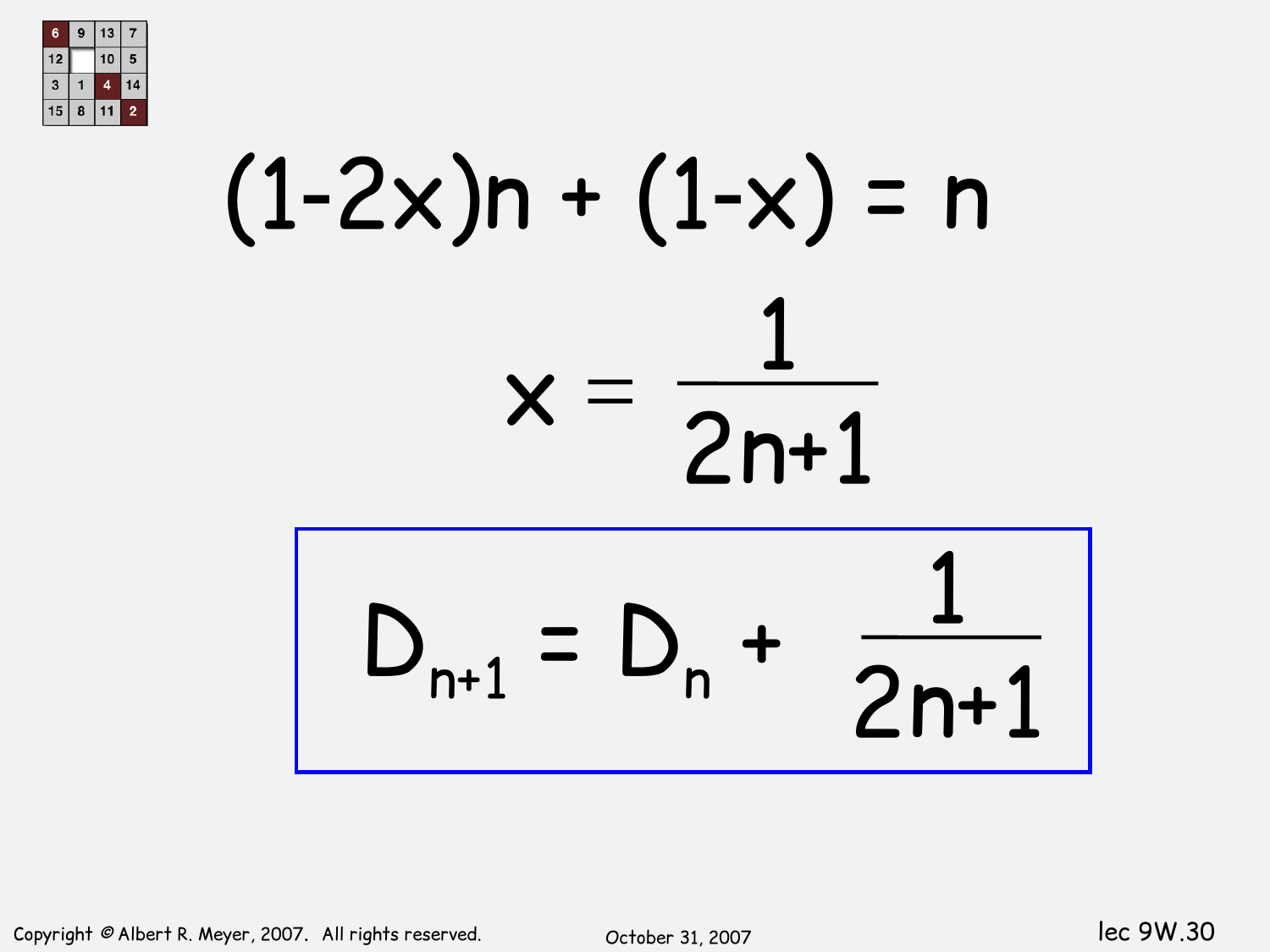

(1−2x)n + (1−x) = n
1
2n+1
x =

1
2n+1

Dn+1 = Dn +

October 31, 2007